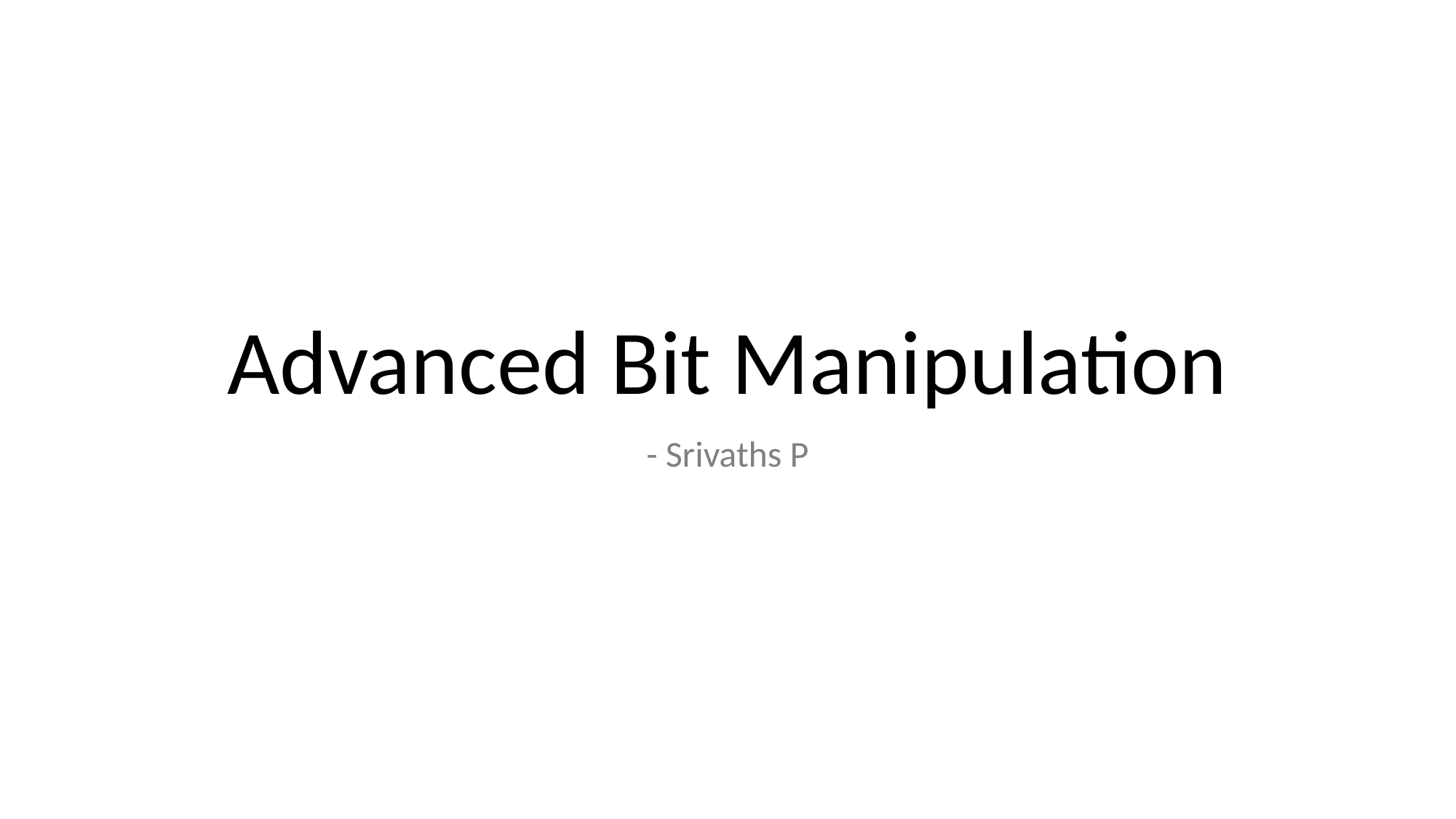

# Advanced Bit Manipulation
- Srivaths P